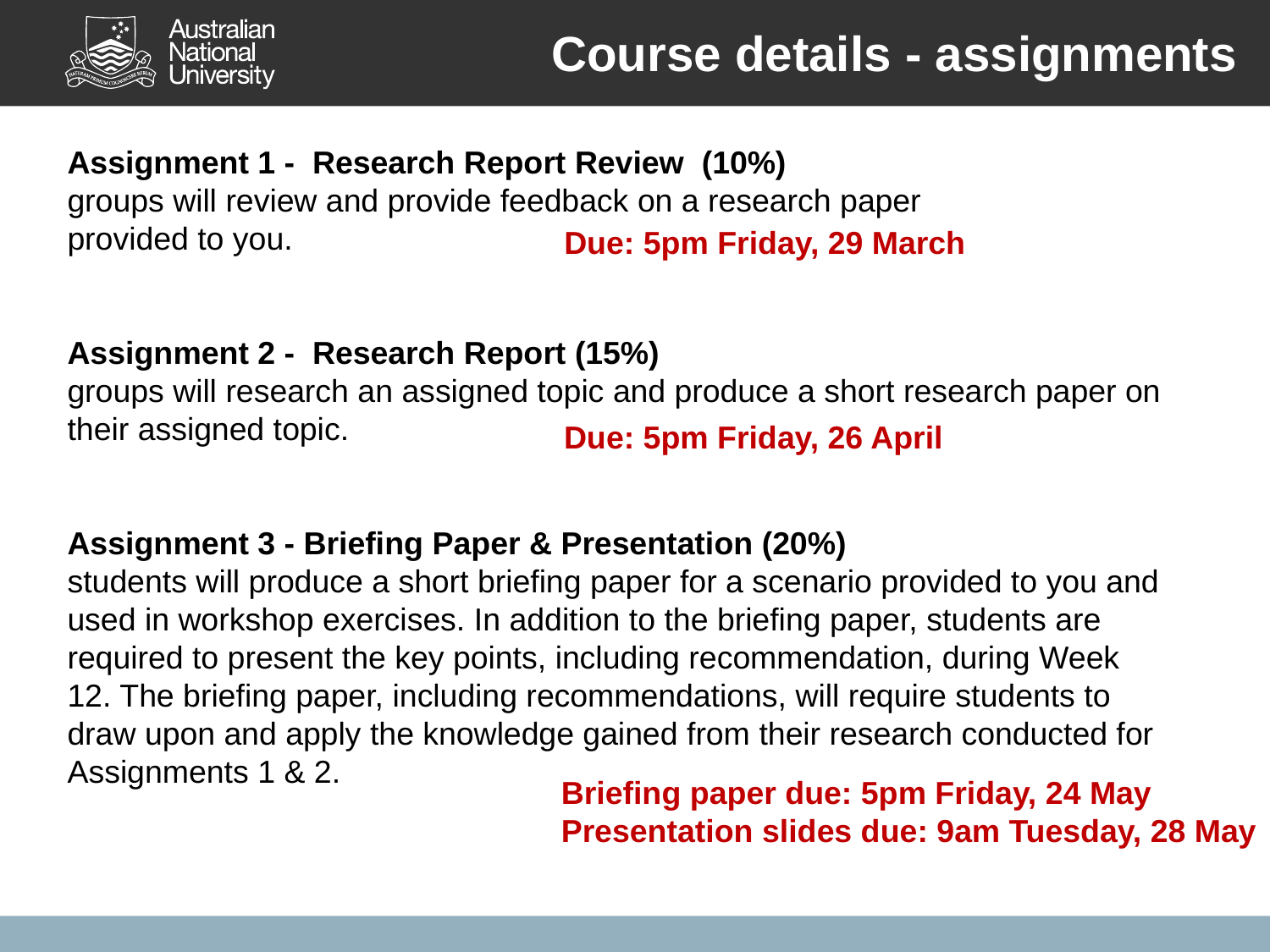

Course details - assignments
Assignment 1 -  Research Report Review  (10%)
groups will review and provide feedback on a research paper
provided to you.

Assignment 2 -  Research Report (15%)
groups will research an assigned topic and produce a short research paper on their assigned topic.

Assignment 3 - Briefing Paper & Presentation (20%)
students will produce a short briefing paper for a scenario provided to you and used in workshop exercises. In addition to the briefing paper, students are required to present the key points, including recommendation, during Week 12. The briefing paper, including recommendations, will require students to draw upon and apply the knowledge gained from their research conducted for Assignments 1 & 2.
Due: 5pm Friday, 29 March
Due: 5pm Friday, 26 April
Briefing paper due: 5pm Friday, 24 May
Presentation slides due: 9am Tuesday, 28 May